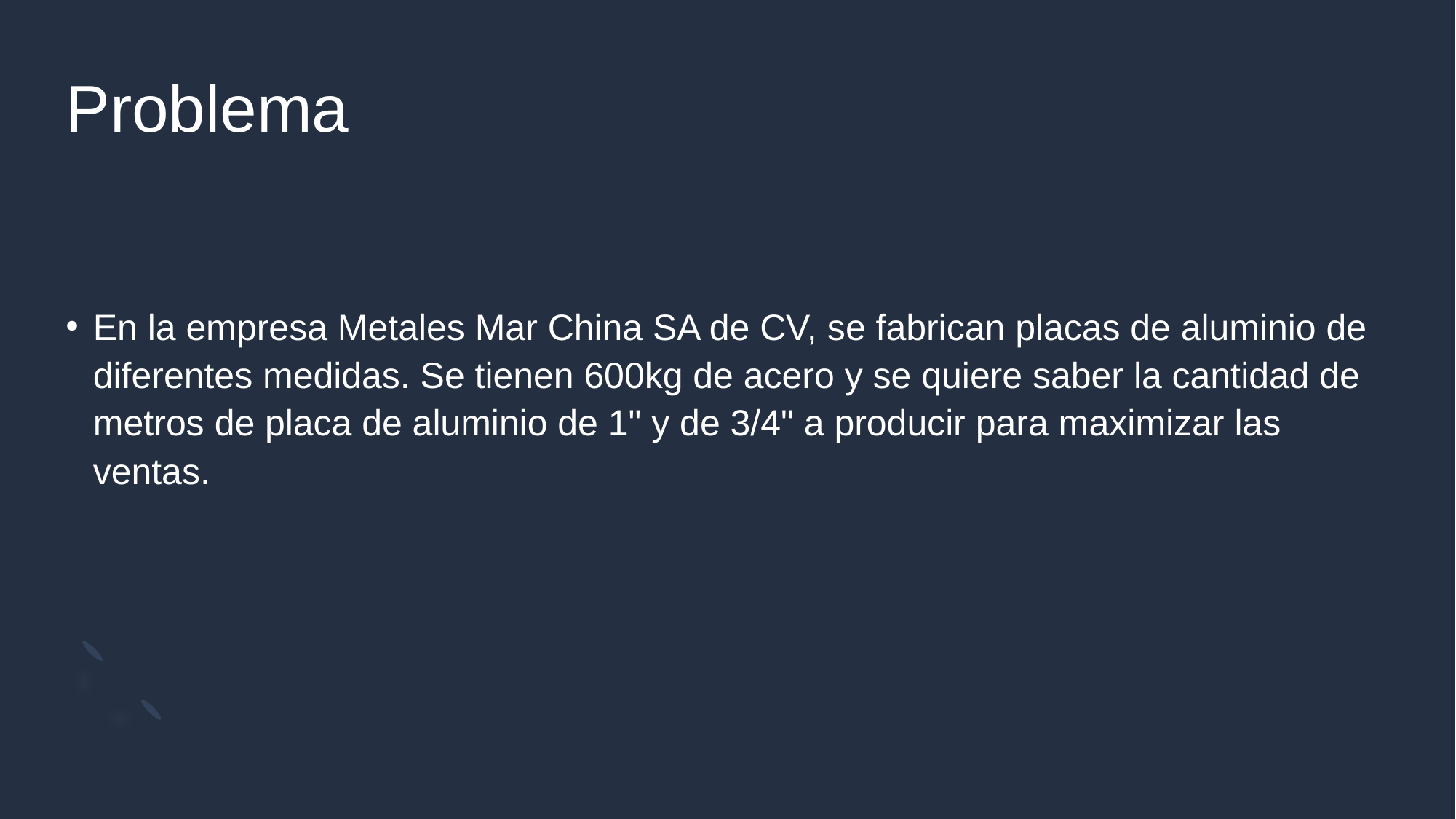

# Problema
En la empresa Metales Mar China SA de CV, se fabrican placas de aluminio de diferentes medidas. Se tienen 600kg de acero y se quiere saber la cantidad de metros de placa de aluminio de 1" y de 3/4" a producir para maximizar las ventas.